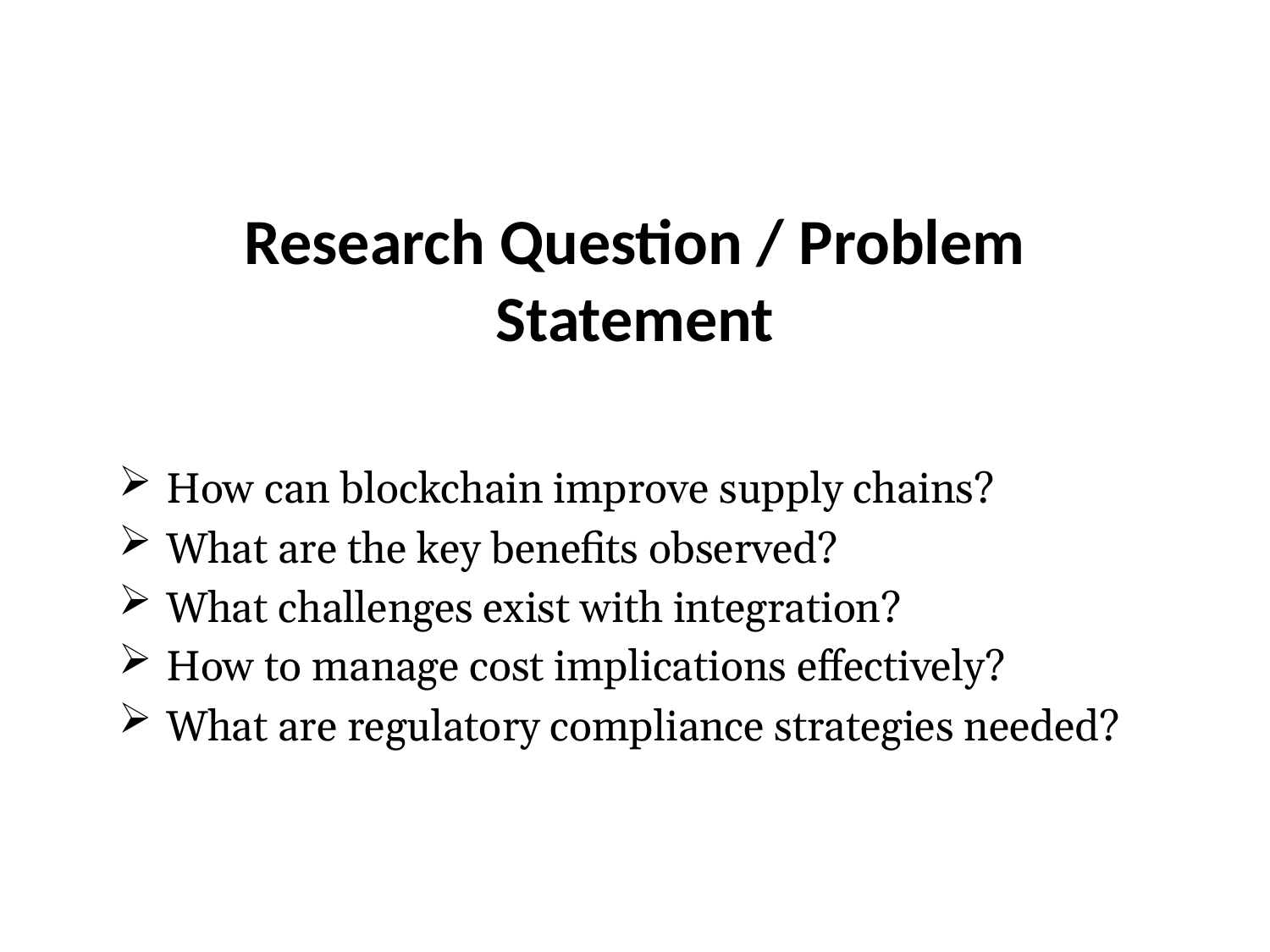

# Research Question / Problem Statement
How can blockchain improve supply chains?
What are the key benefits observed?
What challenges exist with integration?
How to manage cost implications effectively?
What are regulatory compliance strategies needed?